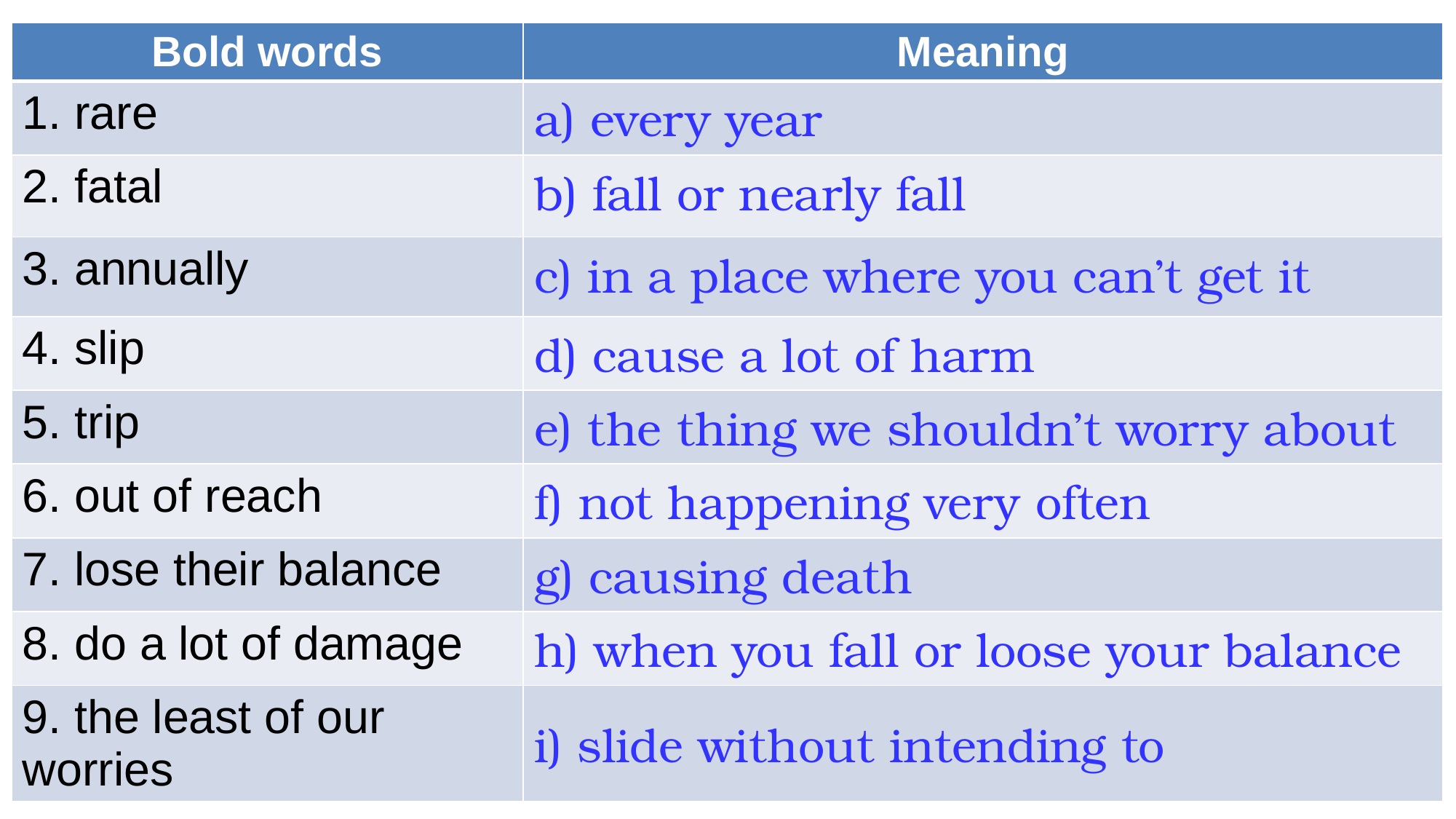

| Bold words | Meaning |
| --- | --- |
| 1. rare | a) every year |
| 2. fatal | b) fall or nearly fall |
| 3. annually | c) in a place where you can’t get it |
| 4. slip | d) cause a lot of harm |
| 5. trip | e) the thing we shouldn’t worry about |
| 6. out of reach | f) not happening very often |
| 7. lose their balance | g) causing death |
| 8. do a lot of damage | h) when you fall or loose your balance |
| 9. the least of our worries | i) slide without intending to |